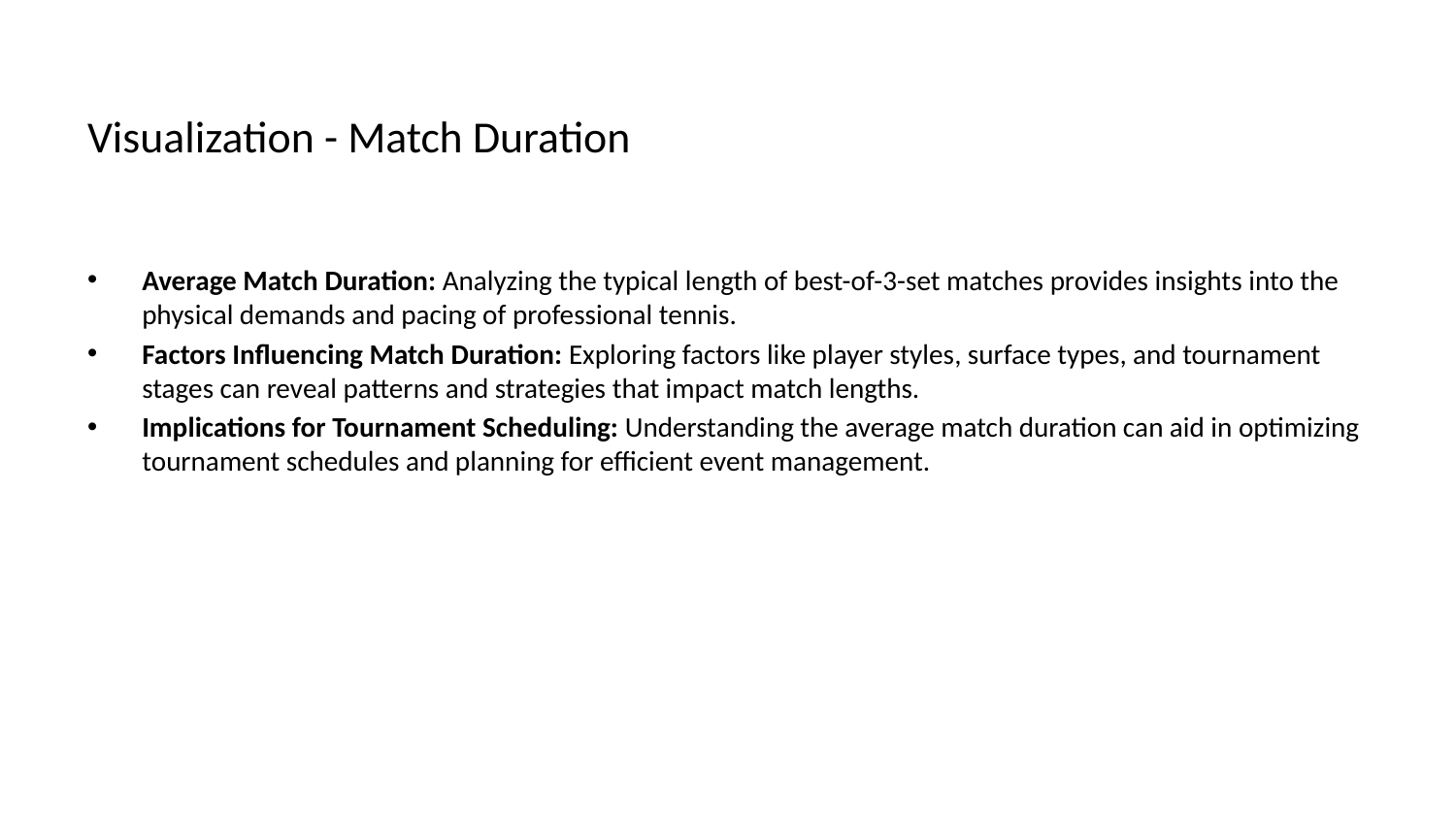

# Visualization - Match Duration
Average Match Duration: Analyzing the typical length of best-of-3-set matches provides insights into the physical demands and pacing of professional tennis.
Factors Influencing Match Duration: Exploring factors like player styles, surface types, and tournament stages can reveal patterns and strategies that impact match lengths.
Implications for Tournament Scheduling: Understanding the average match duration can aid in optimizing tournament schedules and planning for efficient event management.